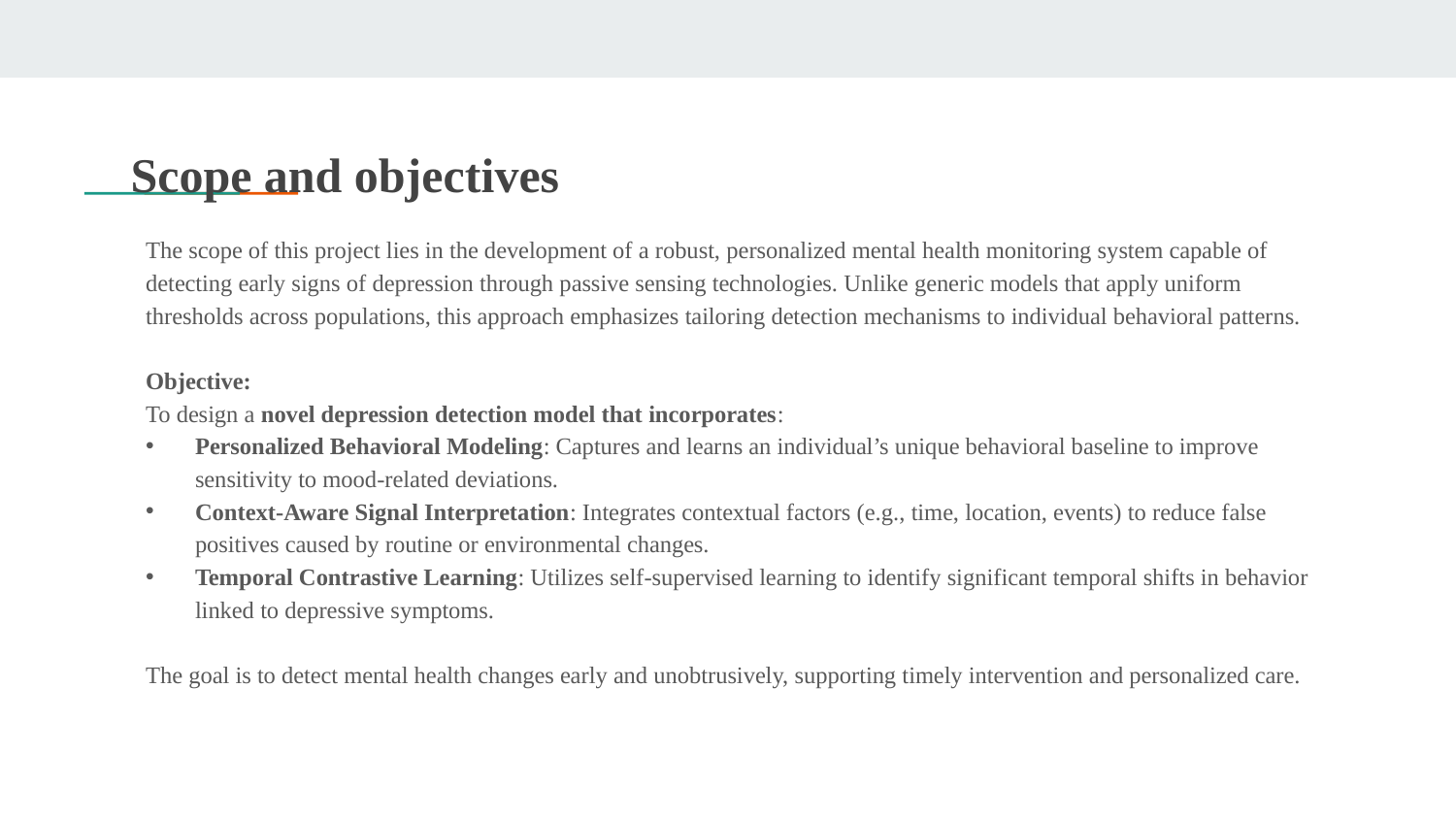

# Scope and objectives
The scope of this project lies in the development of a robust, personalized mental health monitoring system capable of detecting early signs of depression through passive sensing technologies. Unlike generic models that apply uniform thresholds across populations, this approach emphasizes tailoring detection mechanisms to individual behavioral patterns.

Objective:
To design a novel depression detection model that incorporates:
Personalized Behavioral Modeling: Captures and learns an individual’s unique behavioral baseline to improve sensitivity to mood-related deviations.
Context-Aware Signal Interpretation: Integrates contextual factors (e.g., time, location, events) to reduce false positives caused by routine or environmental changes.
Temporal Contrastive Learning: Utilizes self-supervised learning to identify significant temporal shifts in behavior linked to depressive symptoms.

The goal is to detect mental health changes early and unobtrusively, supporting timely intervention and personalized care.